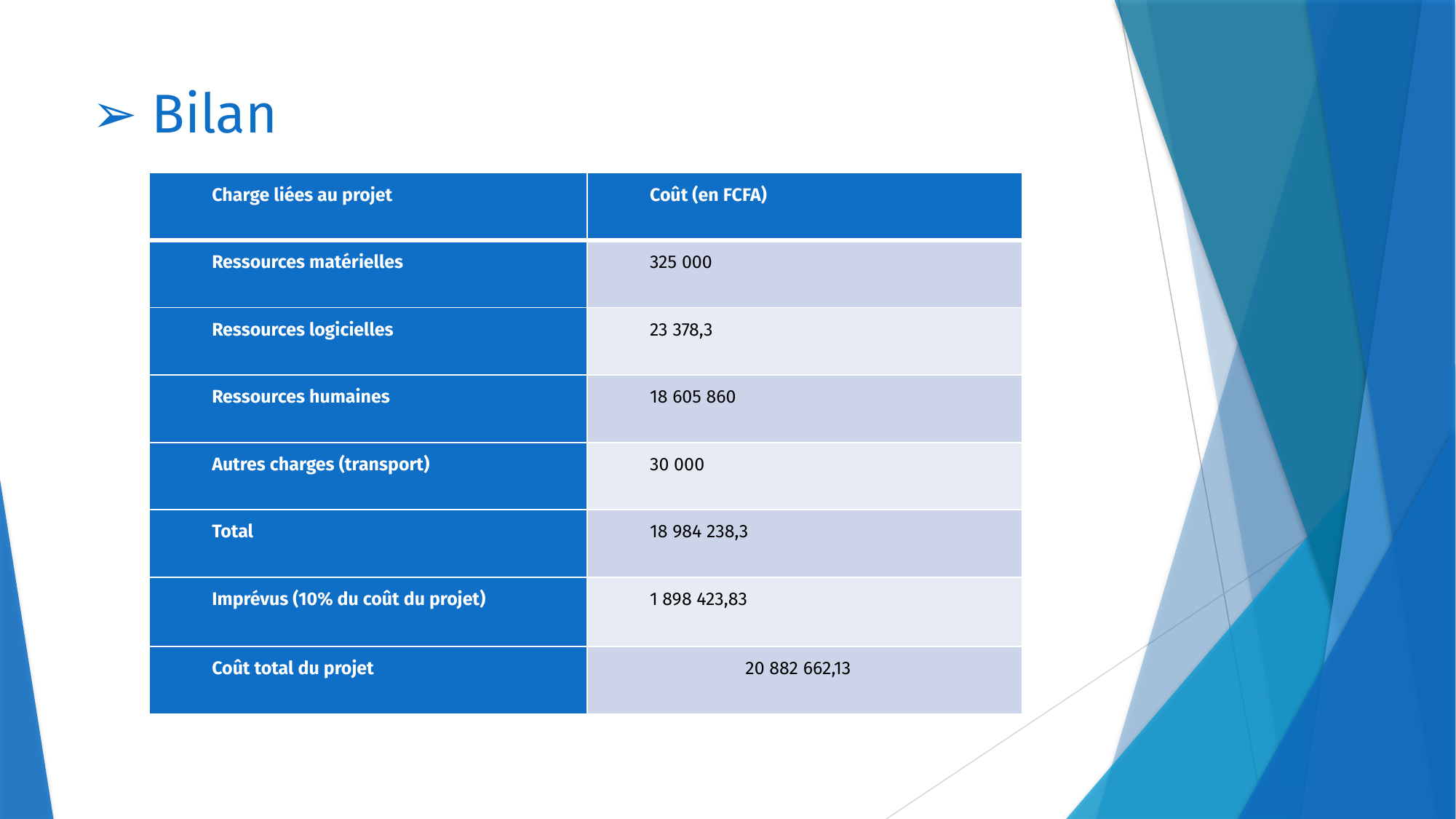

# ➢ Bilan
| Charge liées au projet | Coût (en FCFA) |
| --- | --- |
| Ressources matérielles | 325 000 |
| Ressources logicielles | 23 378,3 |
| Ressources humaines | 18 605 860 |
| Autres charges (transport) | 30 000 |
| Total | 18 984 238,3 |
| Imprévus (10% du coût du projet) | 1 898 423,83 |
| Coût total du projet | 20 882 662,13 |